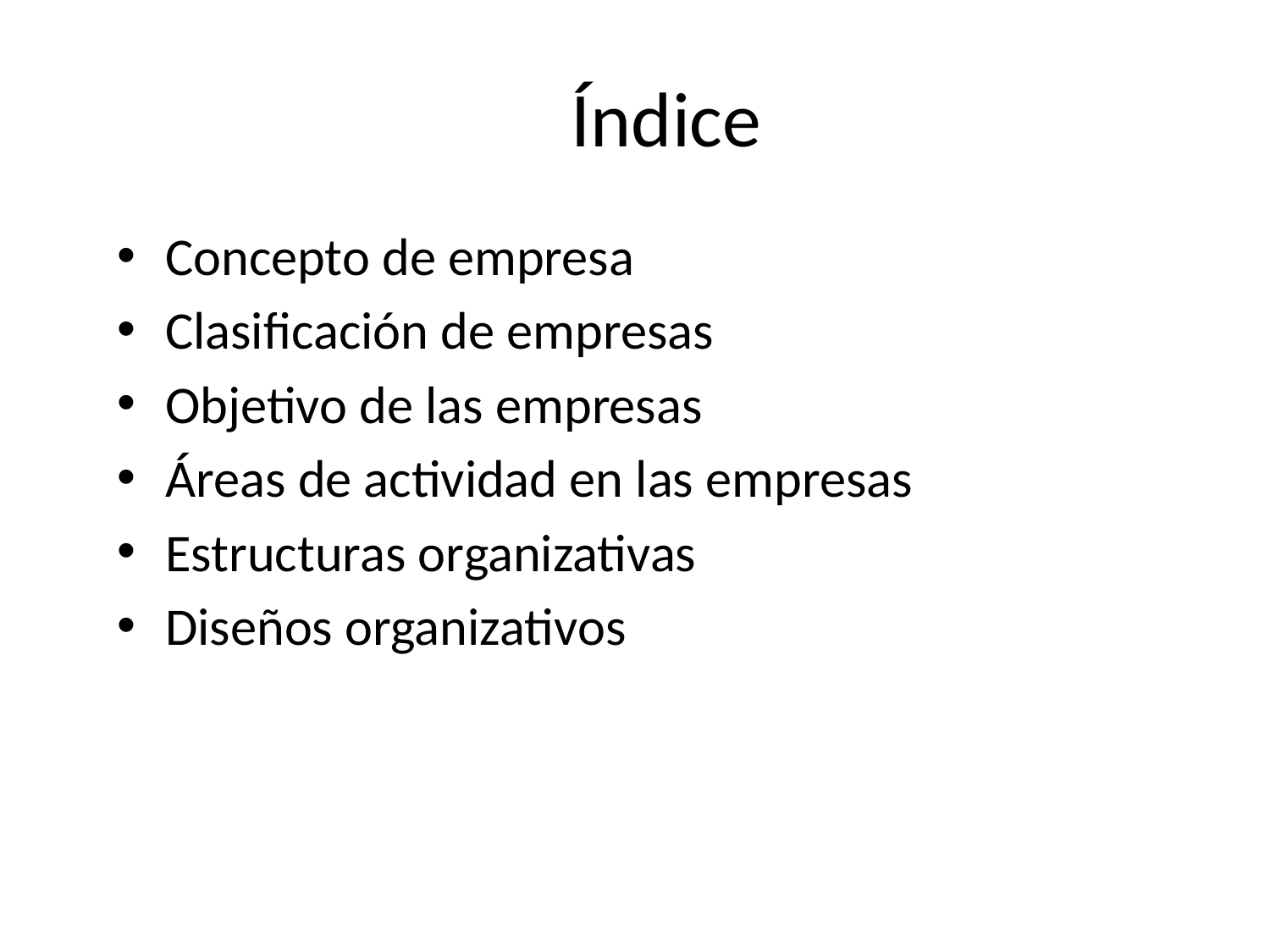

# Índice
Concepto de empresa
Clasificación de empresas
Objetivo de las empresas
Áreas de actividad en las empresas
Estructuras organizativas
Diseños organizativos